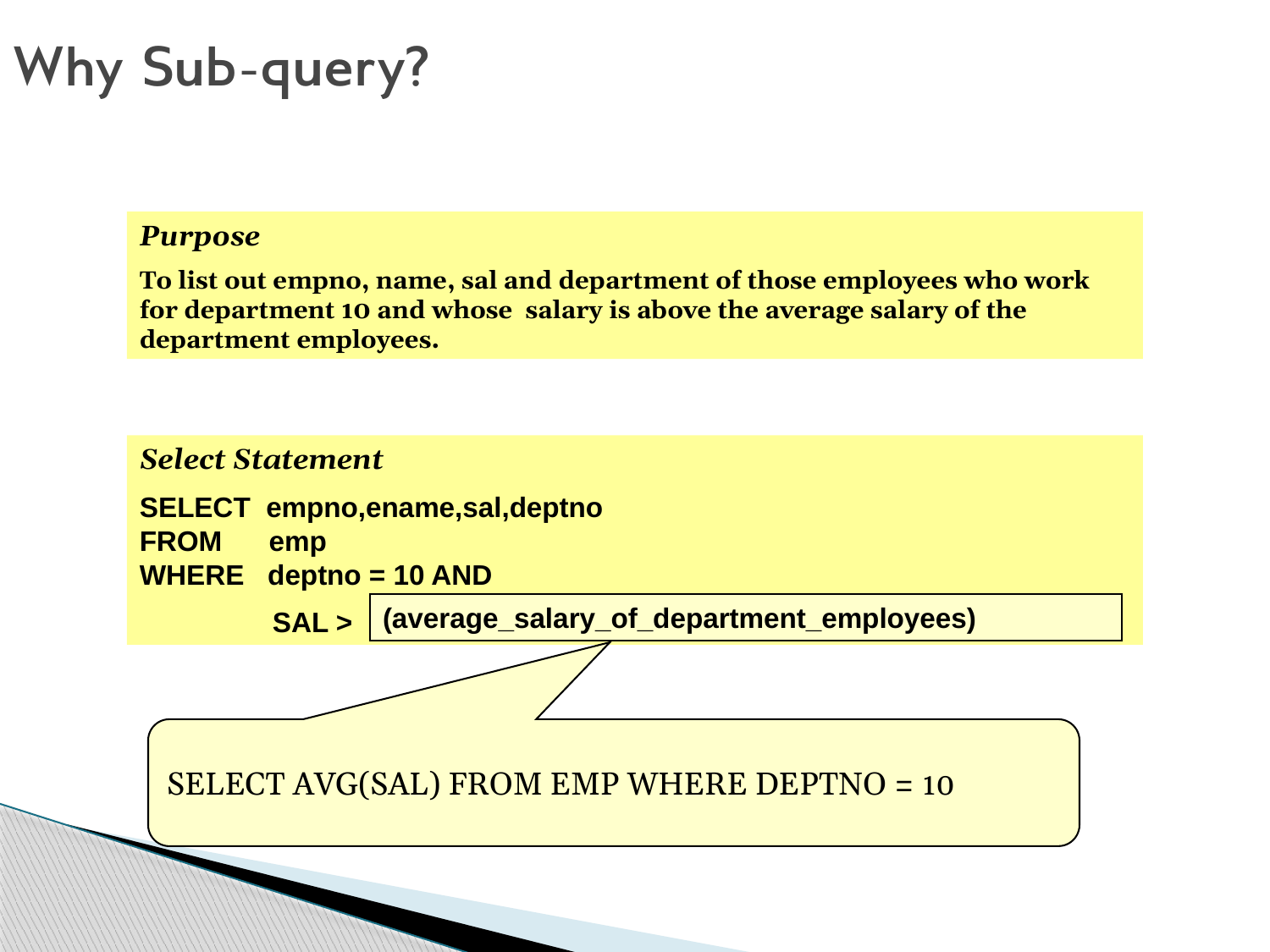

# Why Sub-query?
Purpose
To list out empno, name, sal and department of those employees who work for department 10 and whose  salary is above the average salary of the department employees.
Select Statement
SELECT  empno,ename,sal,deptno
FROM      emp
WHERE   deptno = 10 AND
                 SAL >
(average_salary_of_department_employees)
SELECT AVG(SAL) FROM EMP WHERE DEPTNO = 10